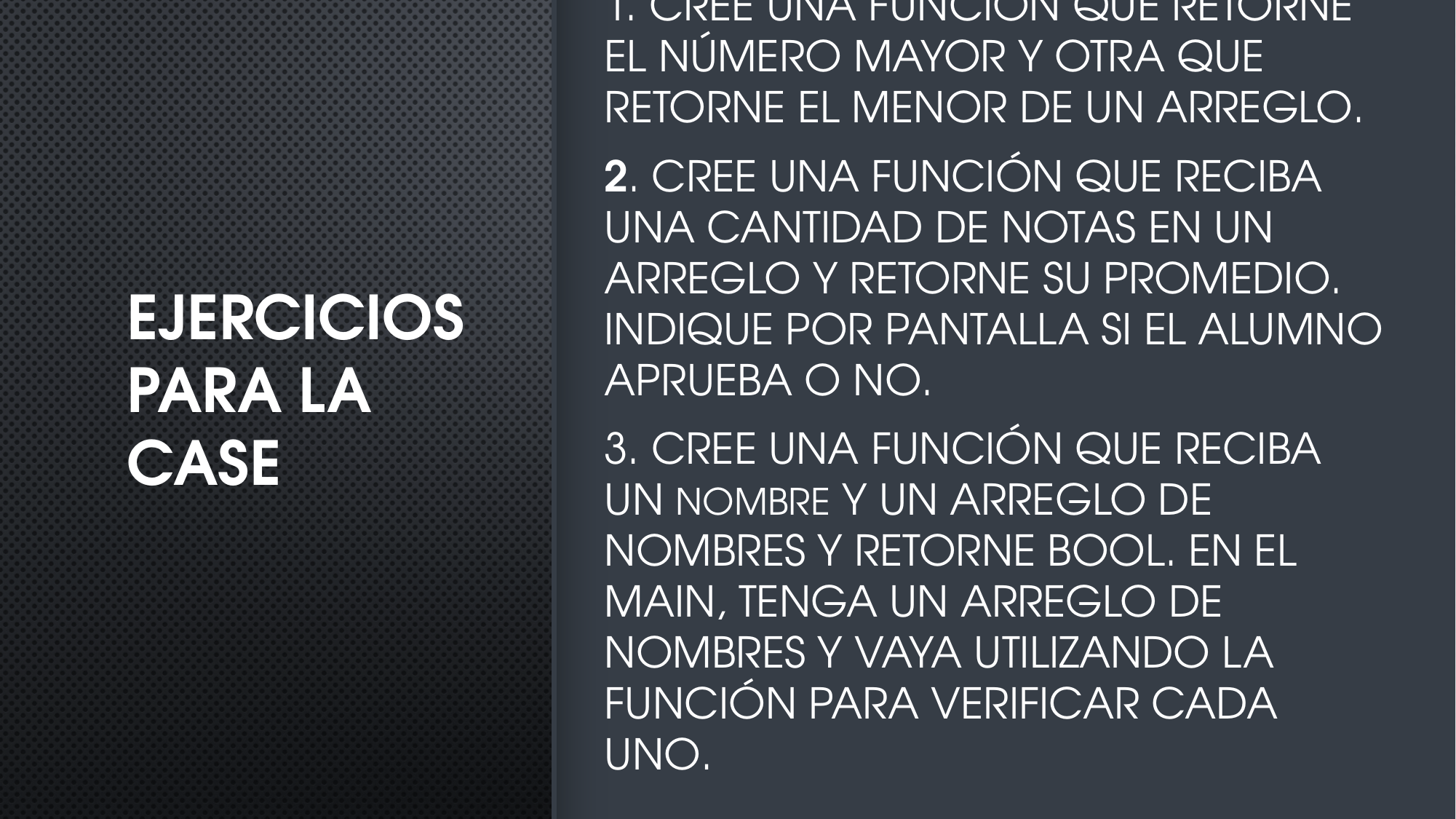

1. Cree una función que retorne el número mayor y otra que retorne el menor de un arreglo.
2. Cree una función que reciba una cantidad de notas en un arreglo y retorne su promedio. Indique por pantalla si el alumno aprueba o no.
3. Cree una función que reciba un nombre y un arreglo de nombres y retorne bool. En el main, tenga un arreglo de nombres y vaya utilizando la función para verificar cada uno.

# EJERCICIOS PARA LA CASE